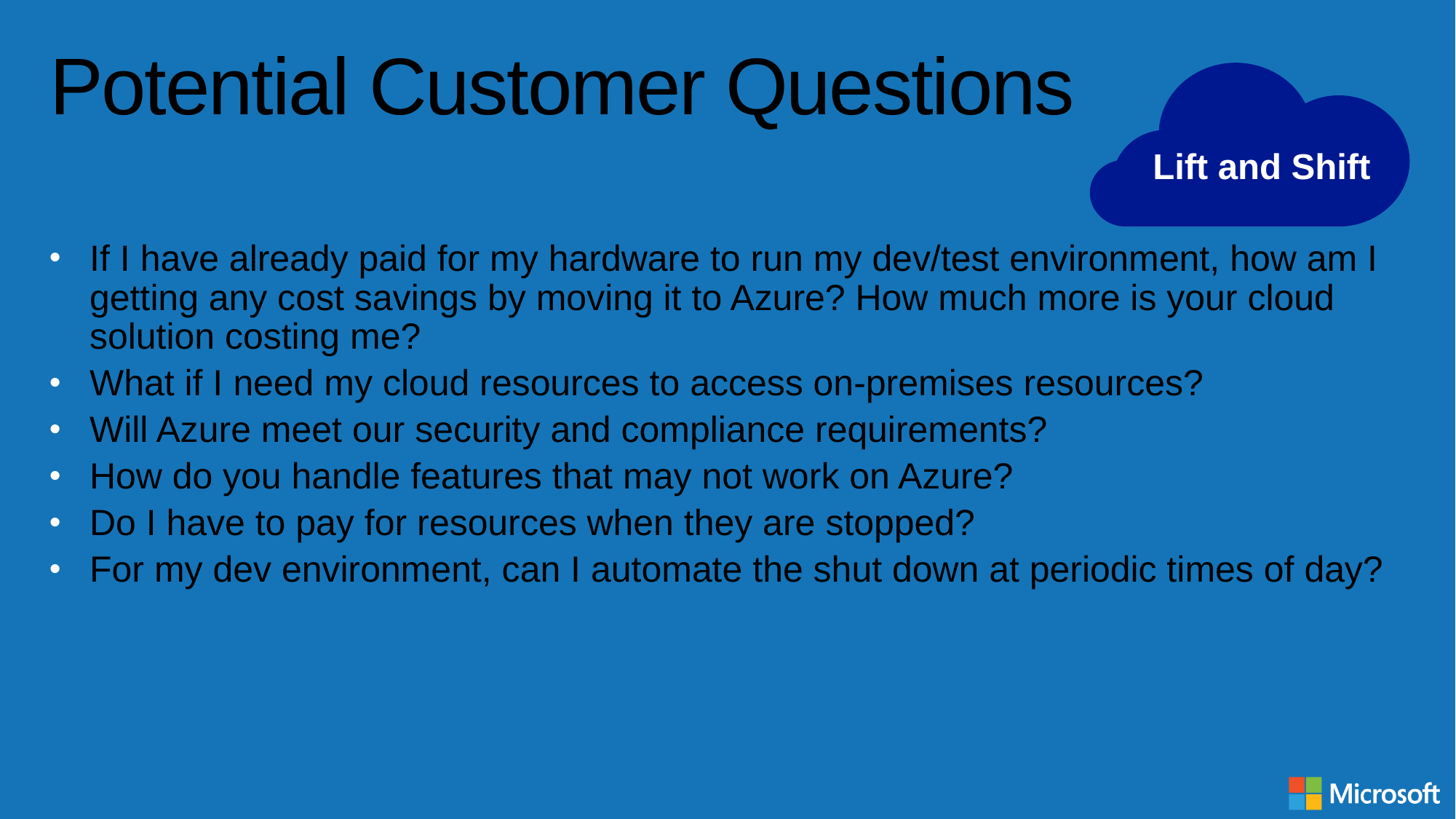

# Potential Customer Questions
If I have already paid for my hardware to run my dev/test environment, how am I getting any cost savings by moving it to Azure? How much more is your cloud solution costing me?
What if I need my cloud resources to access on-premises resources?
Will Azure meet our security and compliance requirements?
How do you handle features that may not work on Azure?
Do I have to pay for resources when they are stopped?
For my dev environment, can I automate the shut down at periodic times of day?